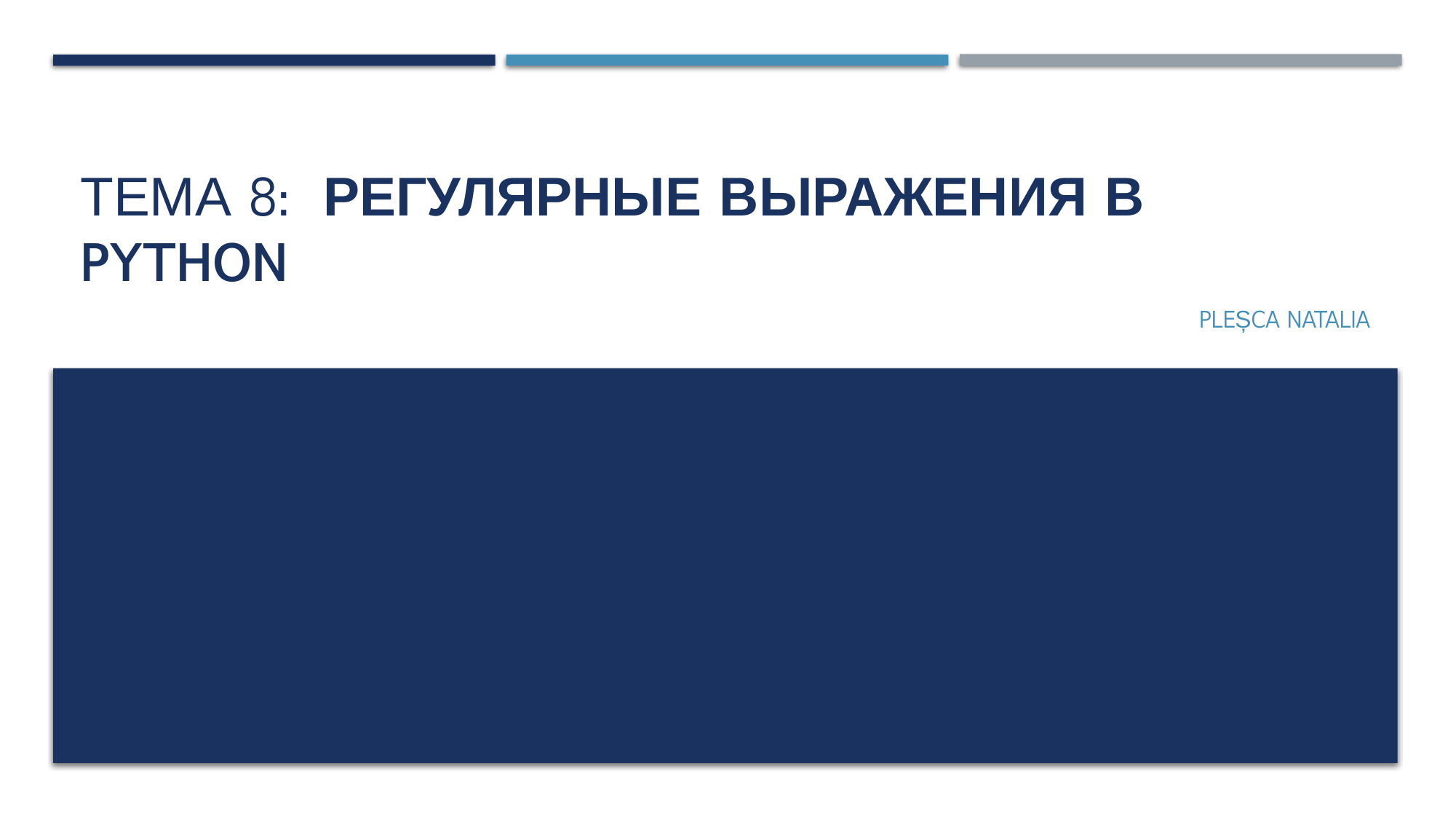

# Тема 8:  Регулярные выражения в Python
Pleșca Natalia